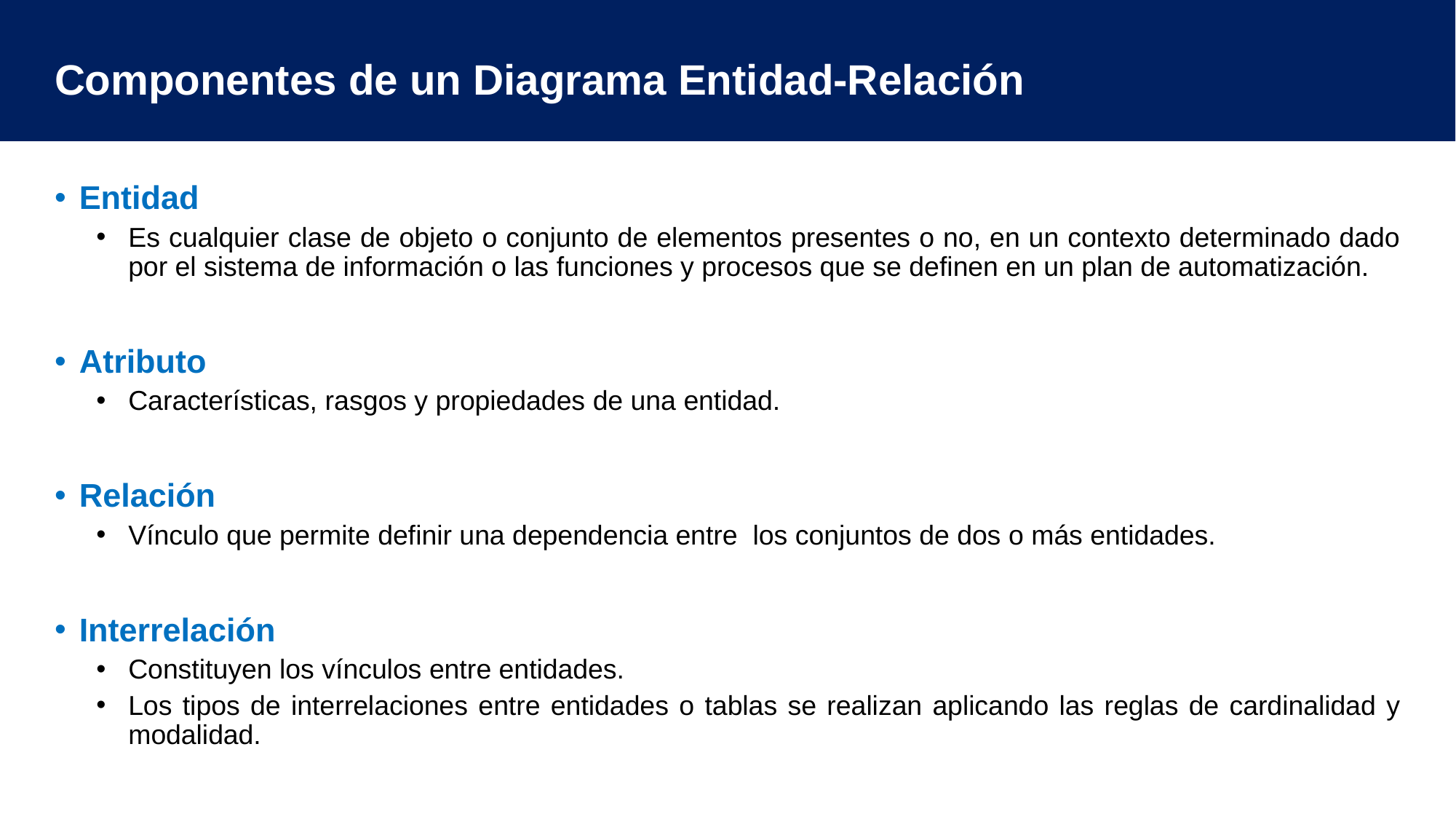

# Componentes de un Diagrama Entidad-Relación
Entidad
Es cualquier clase de objeto o conjunto de elementos presentes o no, en un contexto determinado dado por el sistema de información o las funciones y procesos que se definen en un plan de automatización.

Atributo
Características, rasgos y propiedades de una entidad.

Relación
Vínculo que permite definir una dependencia entre  los conjuntos de dos o más entidades.

Interrelación
Constituyen los vínculos entre entidades.
Los tipos de interrelaciones entre entidades o tablas se realizan aplicando las reglas de cardinalidad y modalidad.